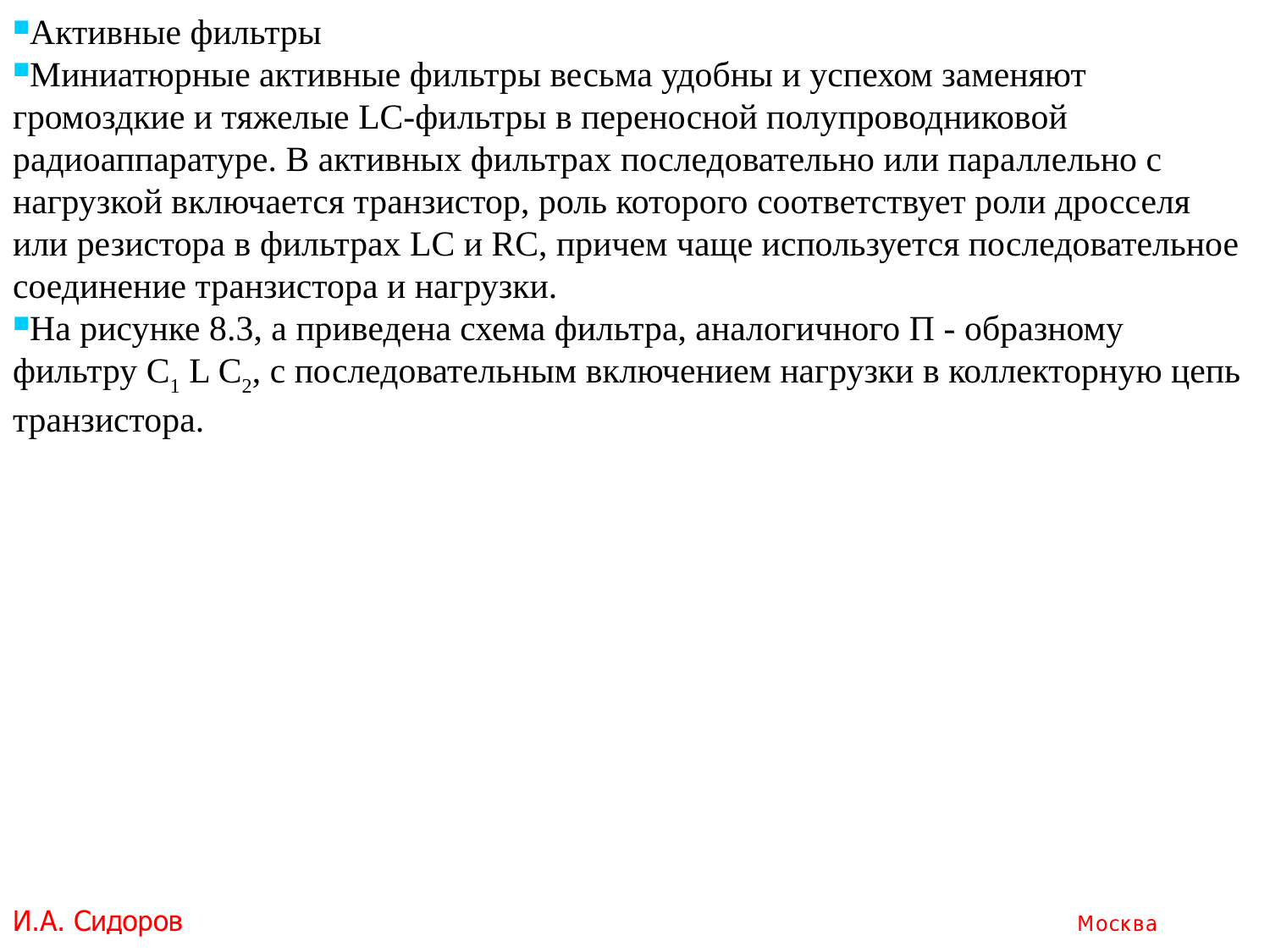

Активные фильтры
Миниатюрные активные фильтры весьма удобны и успехом заменяют громоздкие и тяжелые LC-фильтры в переносной полупроводниковой радиоаппаратуре. В активных фильтрах последовательно или параллельно с нагрузкой включается транзистор, роль которого соответствует роли дросселя или резистора в фильтрах LC и RC, причем чаще используется последовательное соединение транзистора и нагрузки.
На рисунке 8.3, а приведена схема фильтра, аналогичного П - образному фильтру C1 L C2, с последовательным включением нагрузки в коллекторную цепь транзистора.

И.А. Сидоров                                                                                                       Москва